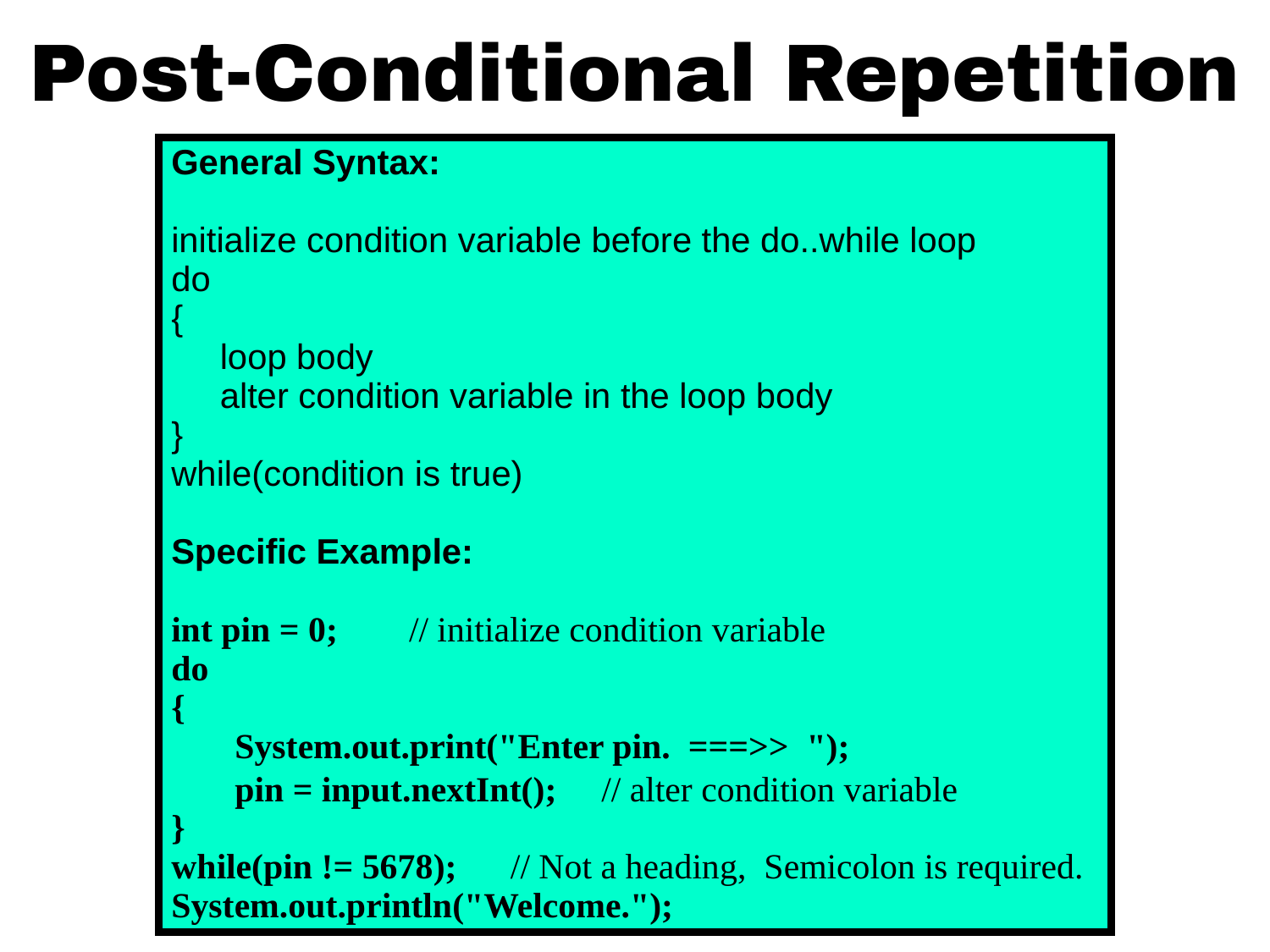

# Post-Conditional Repetition
General Syntax:

initialize condition variable before the do..while loop
do
{
     loop body
     alter condition variable in the loop body
}
while(condition is true)

Specific Example:

int pin = 0;        // initialize condition variable
do
{
	System.out.print("Enter pin.  ===>>  ");
	pin = input.nextInt();     // alter condition variable
}
while(pin != 5678);      // Not a heading,  Semicolon is required.
System.out.println("Welcome.");